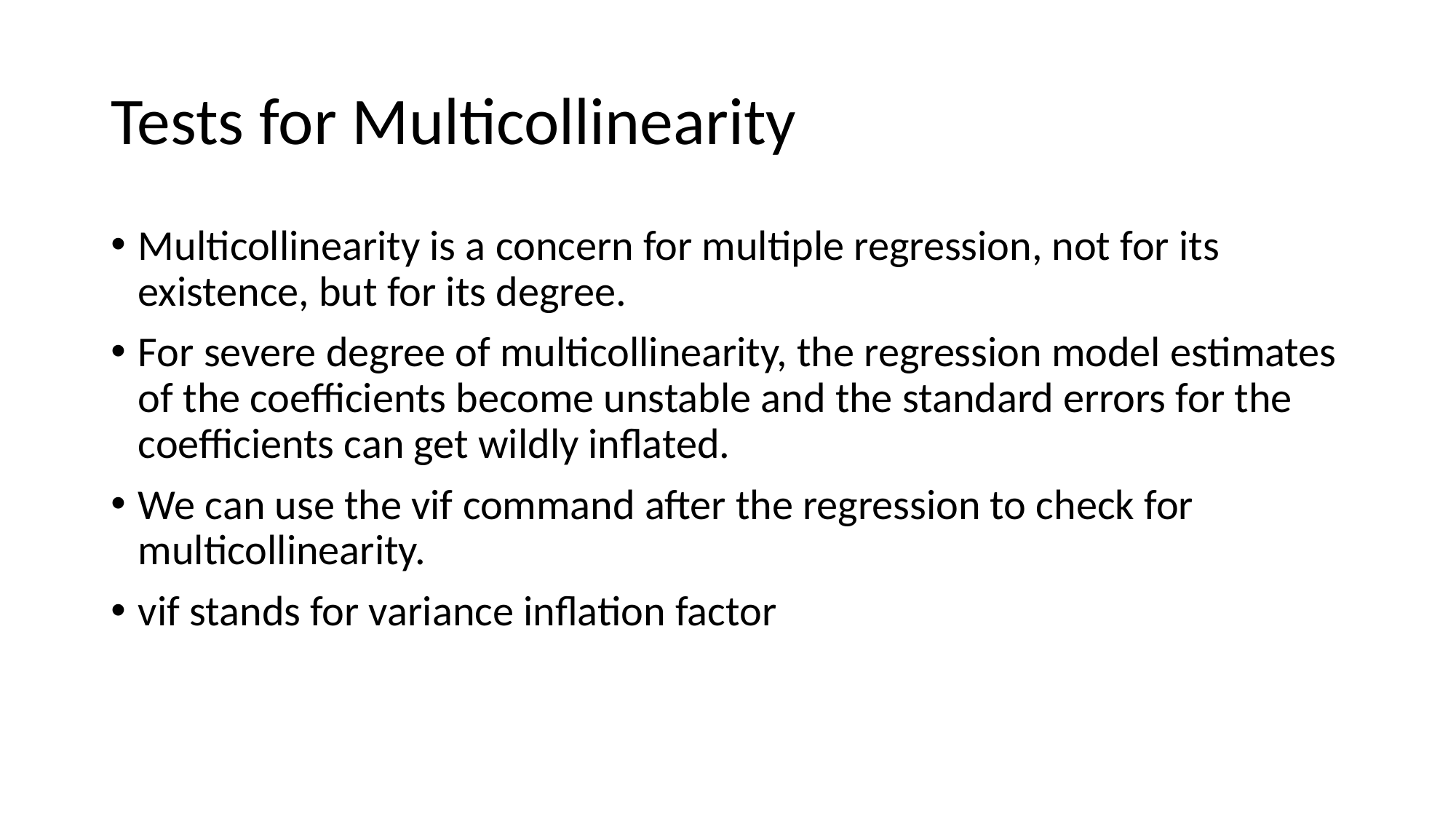

# Tests for Multicollinearity
Multicollinearity is a concern for multiple regression, not for its existence, but for its degree.
For severe degree of multicollinearity, the regression model estimates of the coefficients become unstable and the standard errors for the coefficients can get wildly inflated.
We can use the vif command after the regression to check for multicollinearity.
vif stands for variance inflation factor